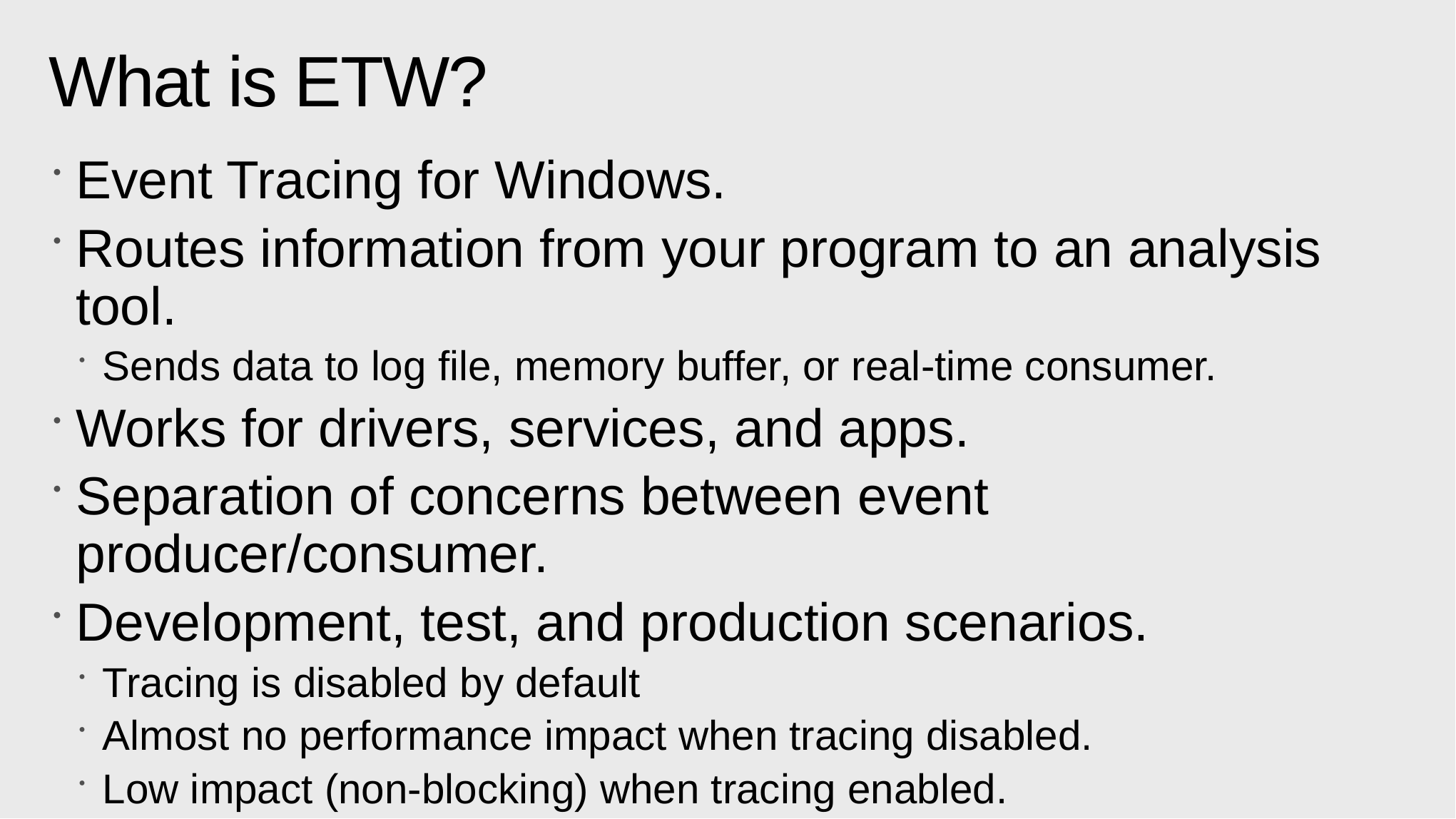

# What is ETW?
Event Tracing for Windows.
Routes information from your program to an analysis tool.
Sends data to log file, memory buffer, or real-time consumer.
Works for drivers, services, and apps.
Separation of concerns between event producer/consumer.
Development, test, and production scenarios.
Tracing is disabled by default
Almost no performance impact when tracing disabled.
Low impact (non-blocking) when tracing enabled.
Powerful filtering (change filters without restarting app).